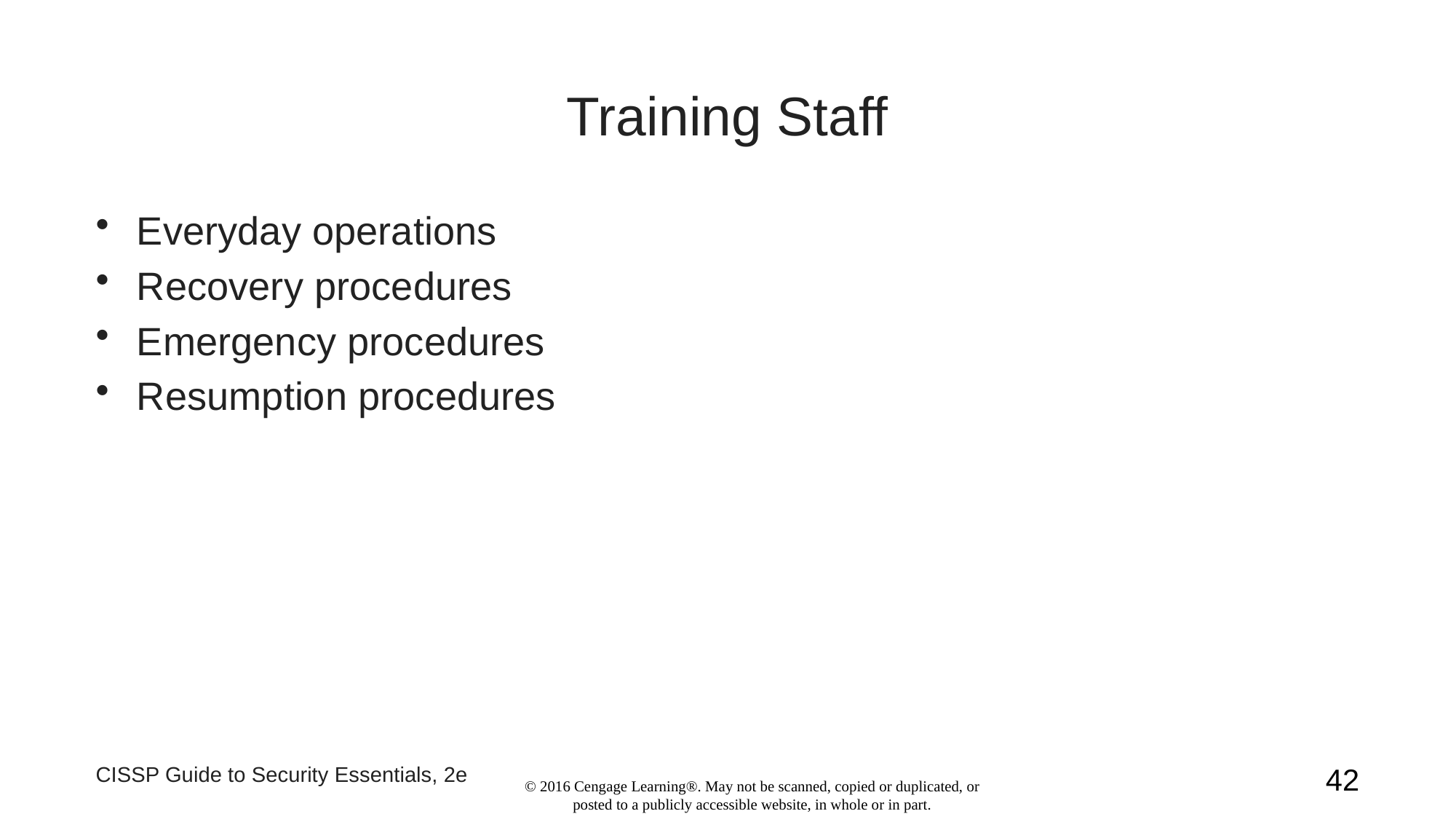

# Training Staff
Everyday operations
Recovery procedures
Emergency procedures
Resumption procedures
CISSP Guide to Security Essentials, 2e
42
© 2016 Cengage Learning®. May not be scanned, copied or duplicated, or posted to a publicly accessible website, in whole or in part.